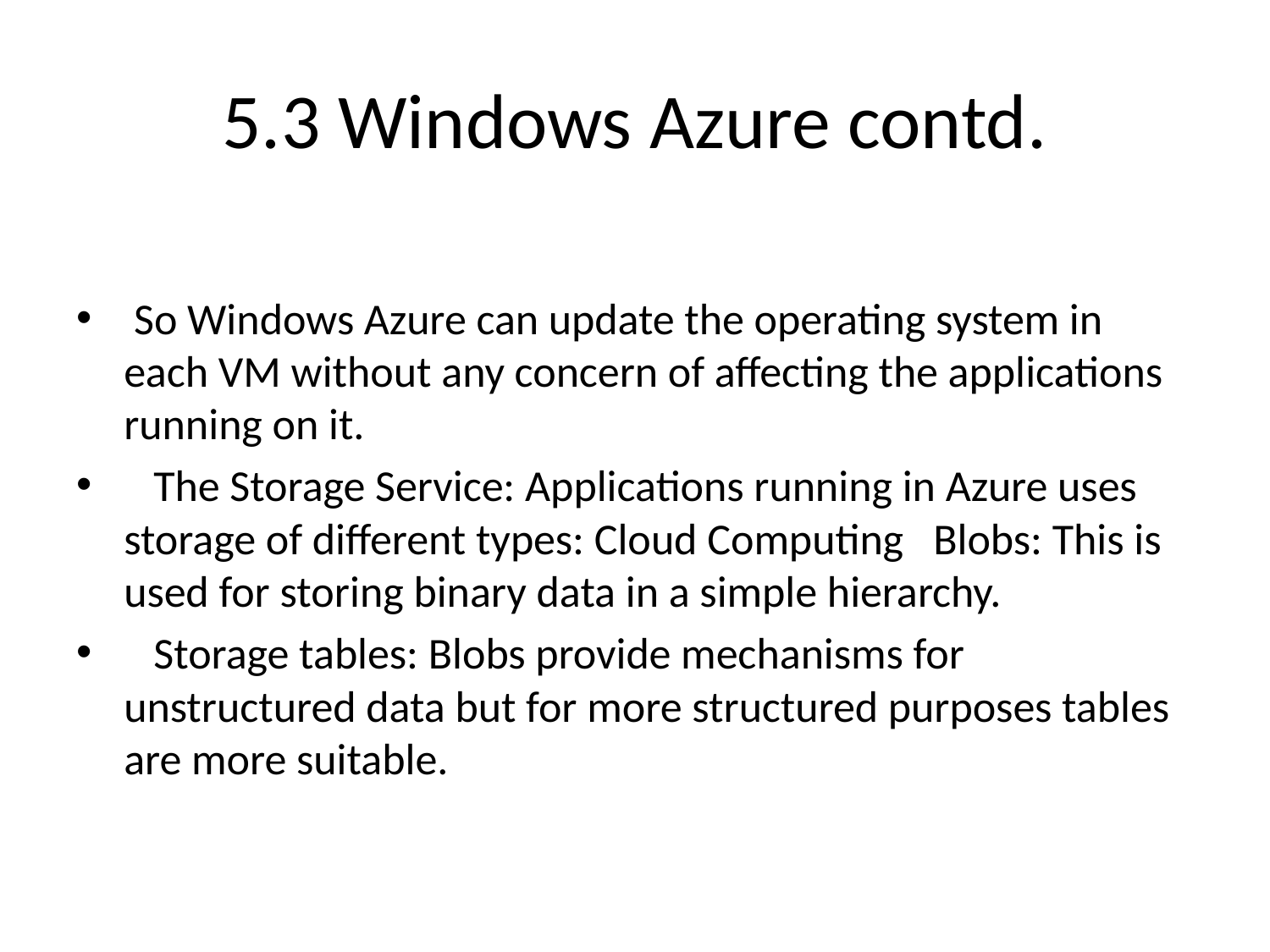

# 5.3 Windows Azure contd.

 So Windows Azure can update the operating system in each VM without any concern of affecting the applications running on it.
   The Storage Service: Applications running in Azure uses storage of different types: Cloud Computing   Blobs: This is used for storing binary data in a simple hierarchy.
   Storage tables: Blobs provide mechanisms for unstructured data but for more structured purposes tables are more suitable.